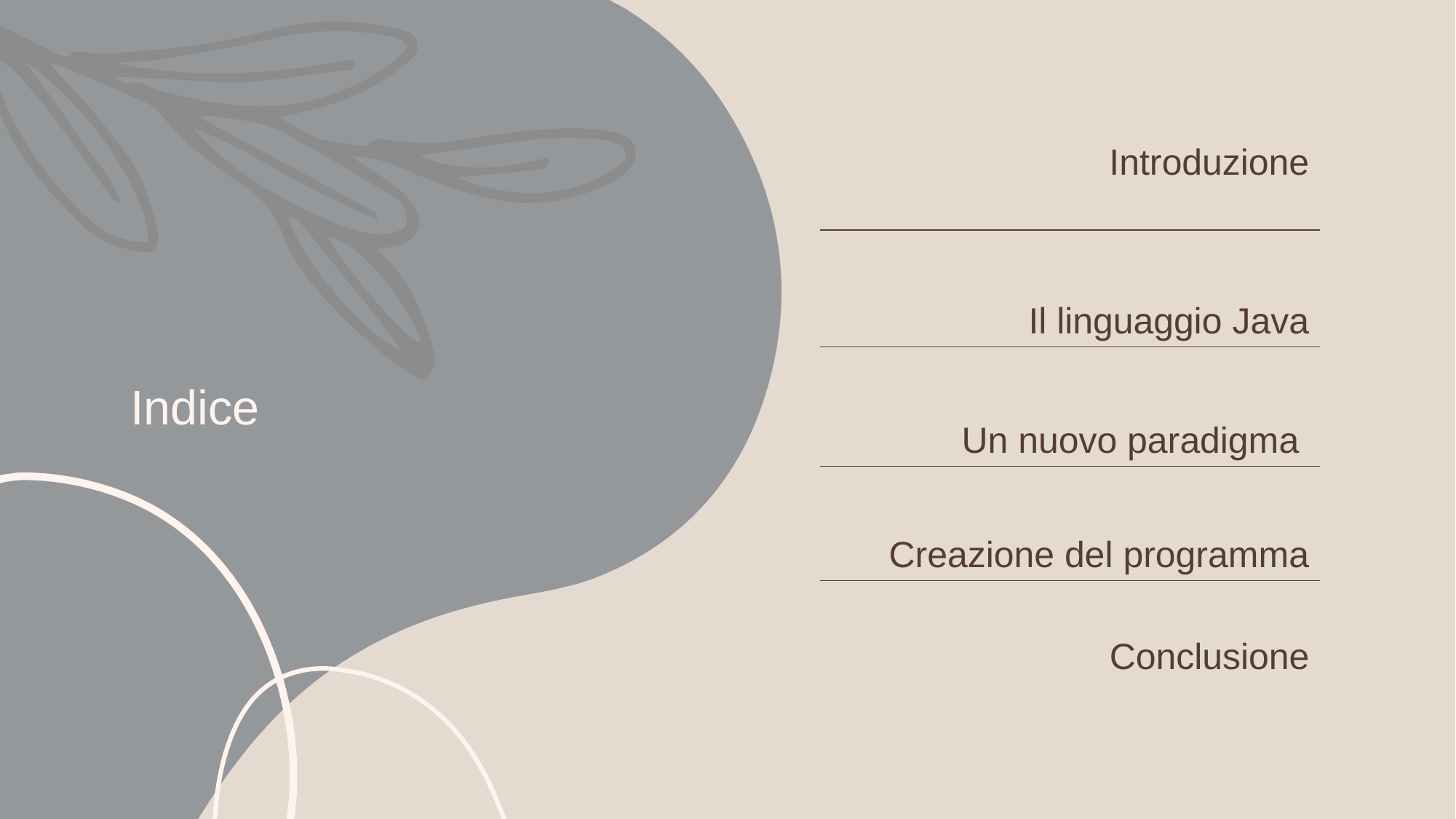

# Indice
| Introduzione |
| --- |
| Il linguaggio Java |
| Un nuovo paradigma |
| Creazione del programma |
| Conclusione |